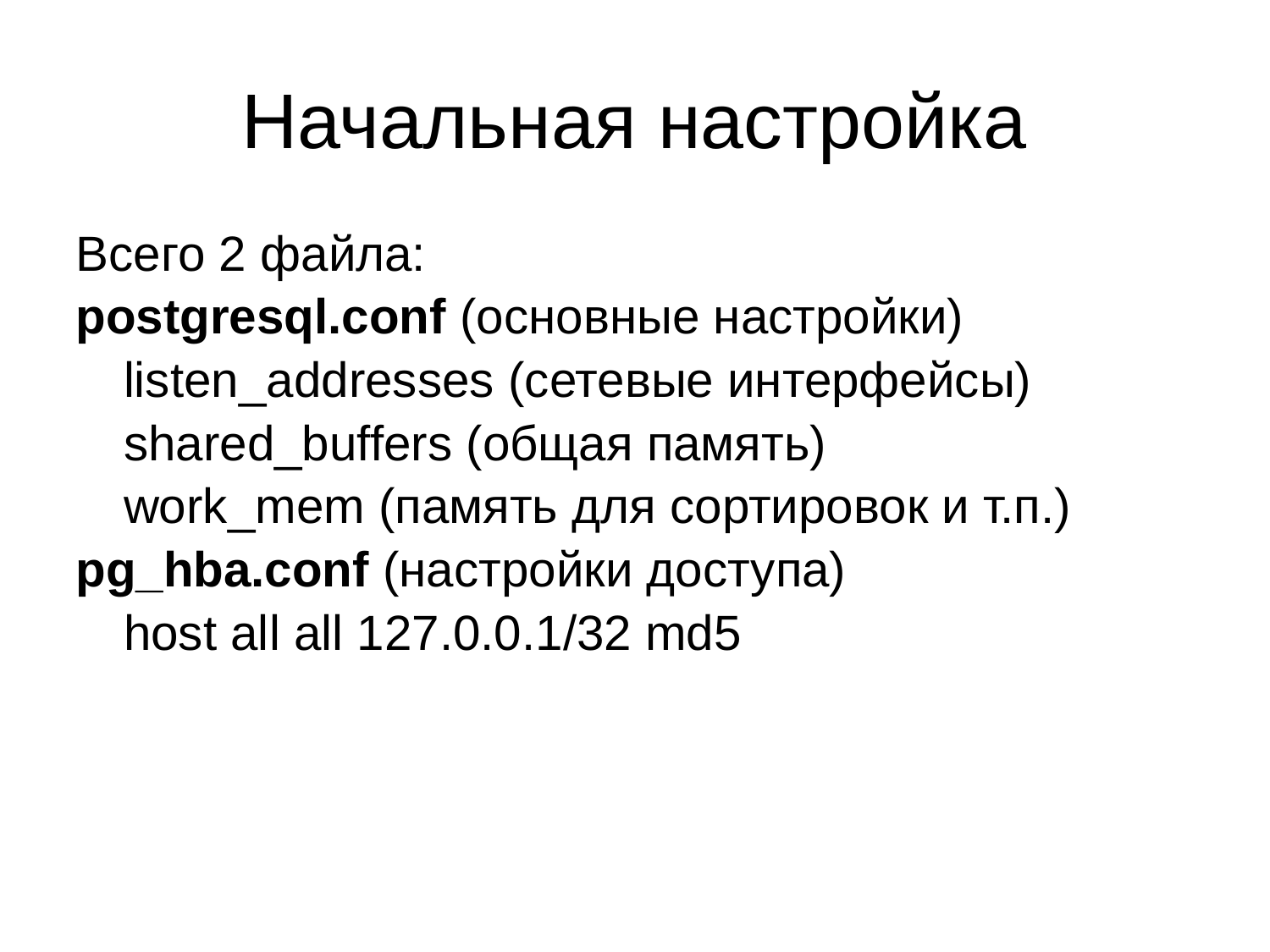

# Начальная настройка
Всего 2 файла:
postgresql.conf (основные настройки)
	listen_addresses (сетевые интерфейсы)
	shared_buffers (общая память)
	work_mem (память для сортировок и т.п.)
pg_hba.conf (настройки доступа)
	host all all 127.0.0.1/32 md5